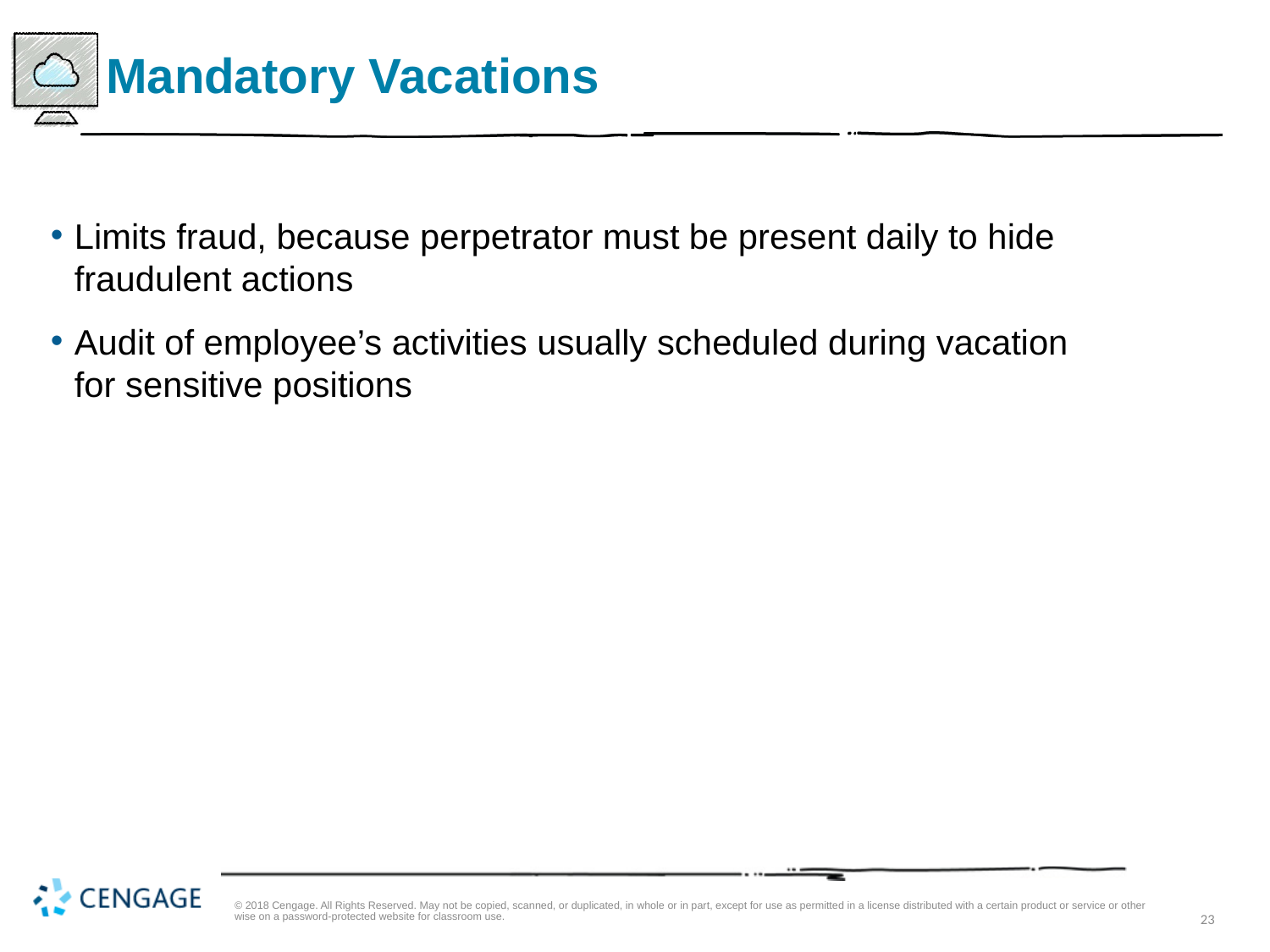

# Mandatory Vacations
Limits fraud, because perpetrator must be present daily to hide fraudulent actions
Audit of employee’s activities usually scheduled during vacation for sensitive positions
© 2018 Cengage. All Rights Reserved. May not be copied, scanned, or duplicated, in whole or in part, except for use as permitted in a license distributed with a certain product or service or otherwise on a password-protected website for classroom use.